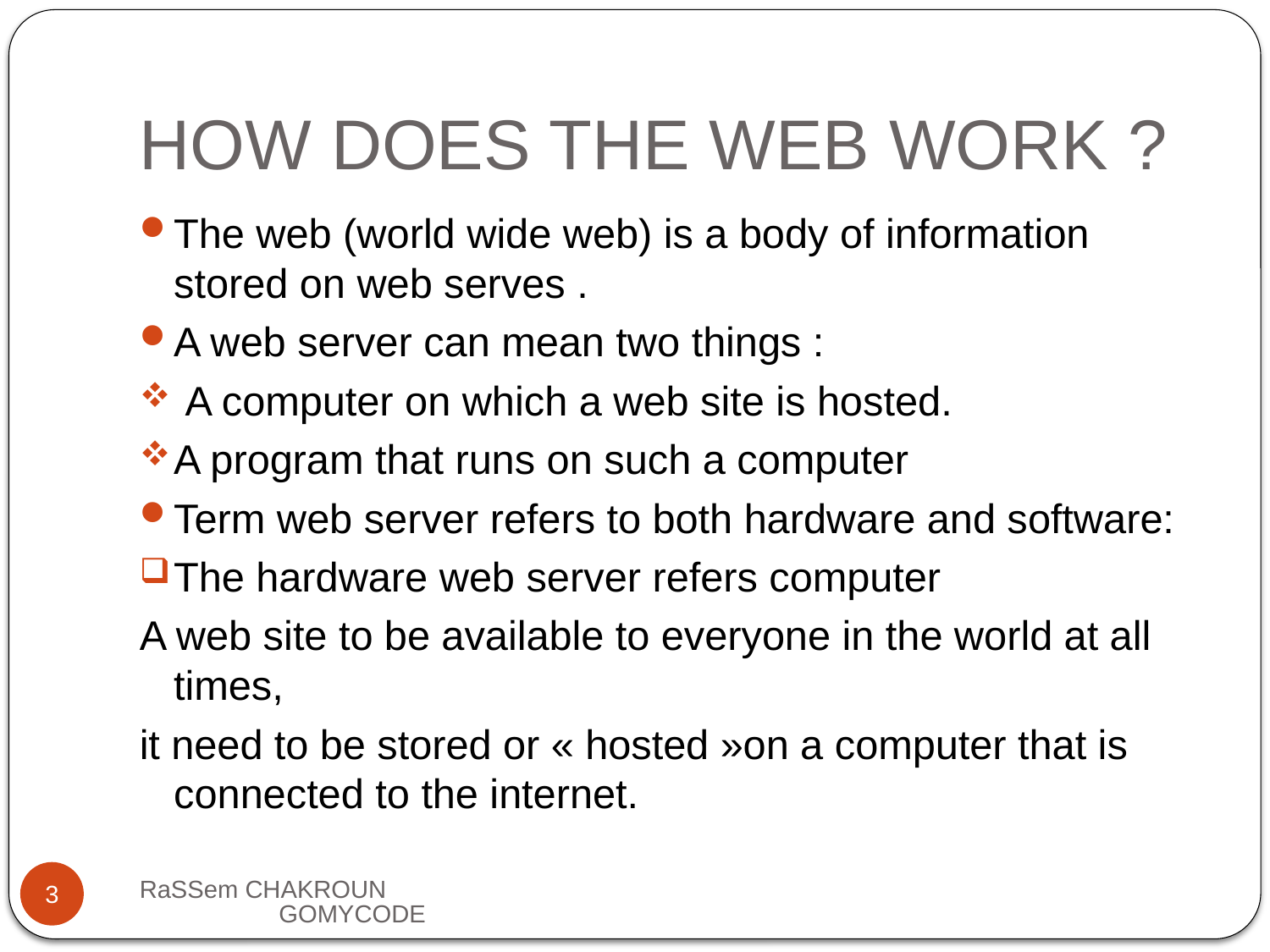

# HOW DOES THE WEB WORK ?
The web (world wide web) is a body of information stored on web serves .
A web server can mean two things :
 A computer on which a web site is hosted.
A program that runs on such a computer
Term web server refers to both hardware and software:
The hardware web server refers computer
A web site to be available to everyone in the world at all times,
it need to be stored or « hosted »on a computer that is connected to the internet.

RaSSem CHAKROUN                                                           GOMYCODE
3